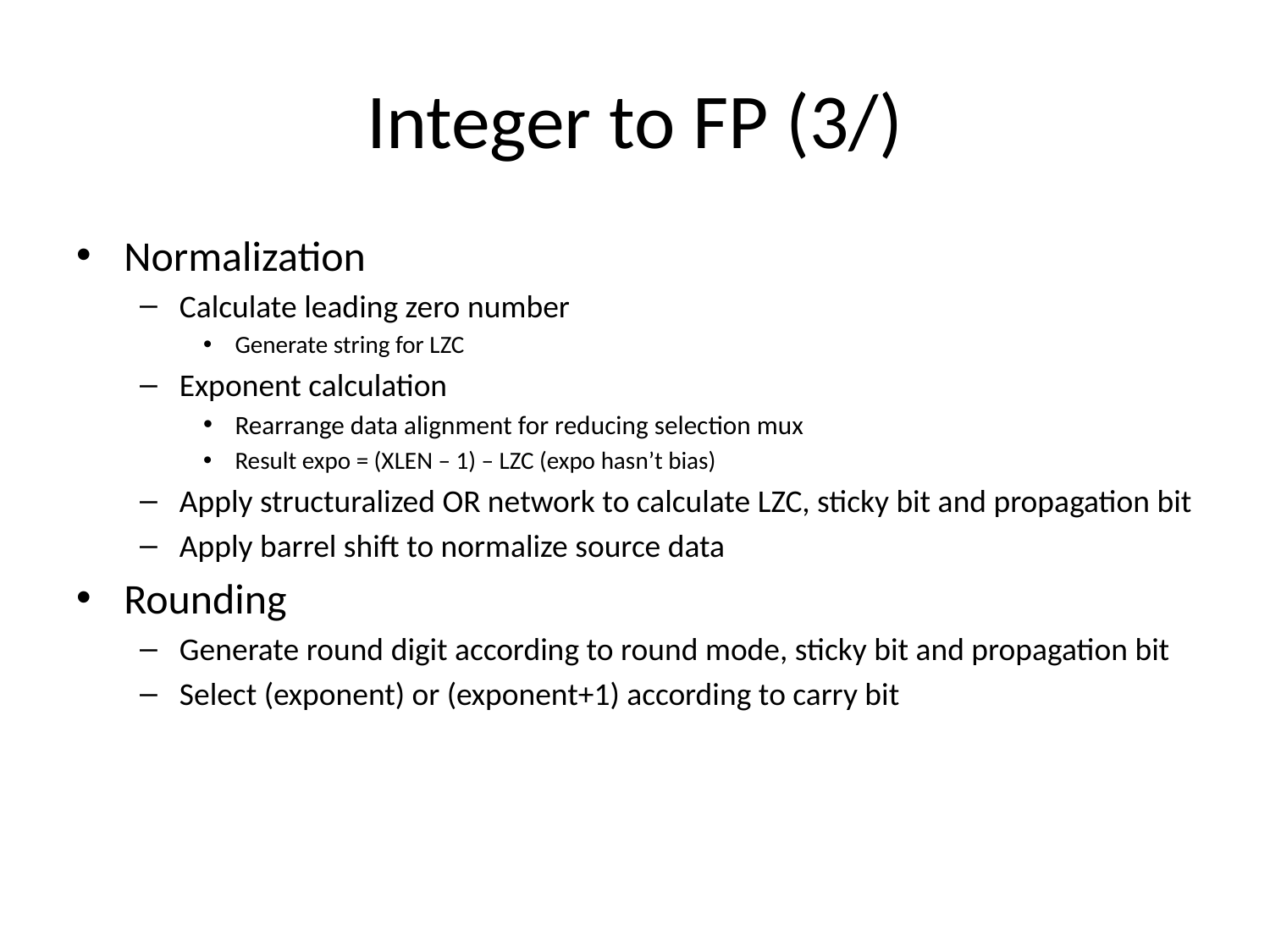

# Integer to FP (3/)
Normalization
Calculate leading zero number
Generate string for LZC
Exponent calculation
Rearrange data alignment for reducing selection mux
Result expo = (XLEN – 1) – LZC (expo hasn’t bias)
Apply structuralized OR network to calculate LZC, sticky bit and propagation bit
Apply barrel shift to normalize source data
Rounding
Generate round digit according to round mode, sticky bit and propagation bit
Select (exponent) or (exponent+1) according to carry bit